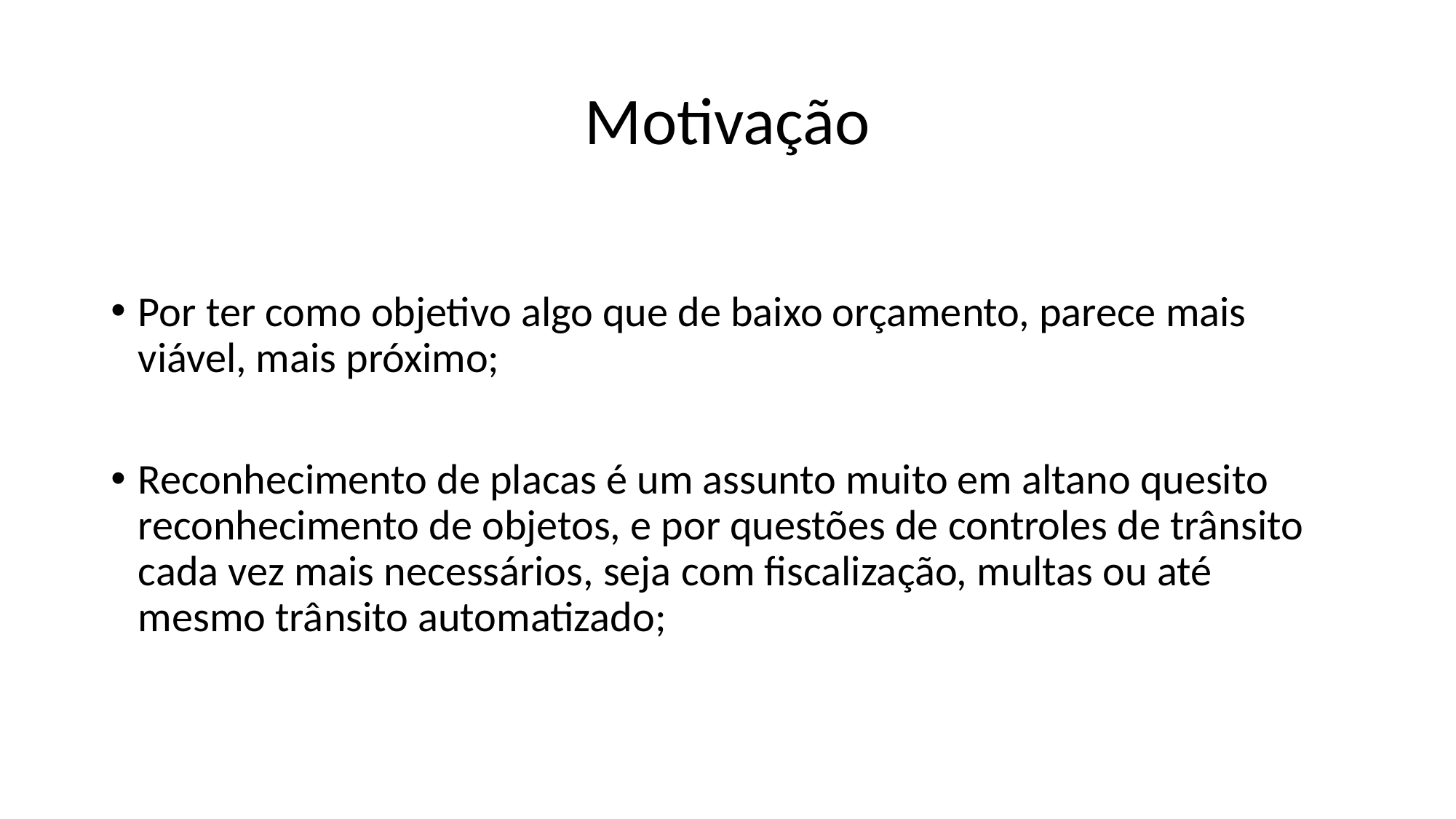

# Motivação

Por ter como objetivo algo que de baixo orçamento, parece mais viável, mais próximo;

Reconhecimento de placas é um assunto muito em altano quesito reconhecimento de objetos, e por questões de controles de trânsito cada vez mais necessários, seja com fiscalização, multas ou até mesmo trânsito automatizado;